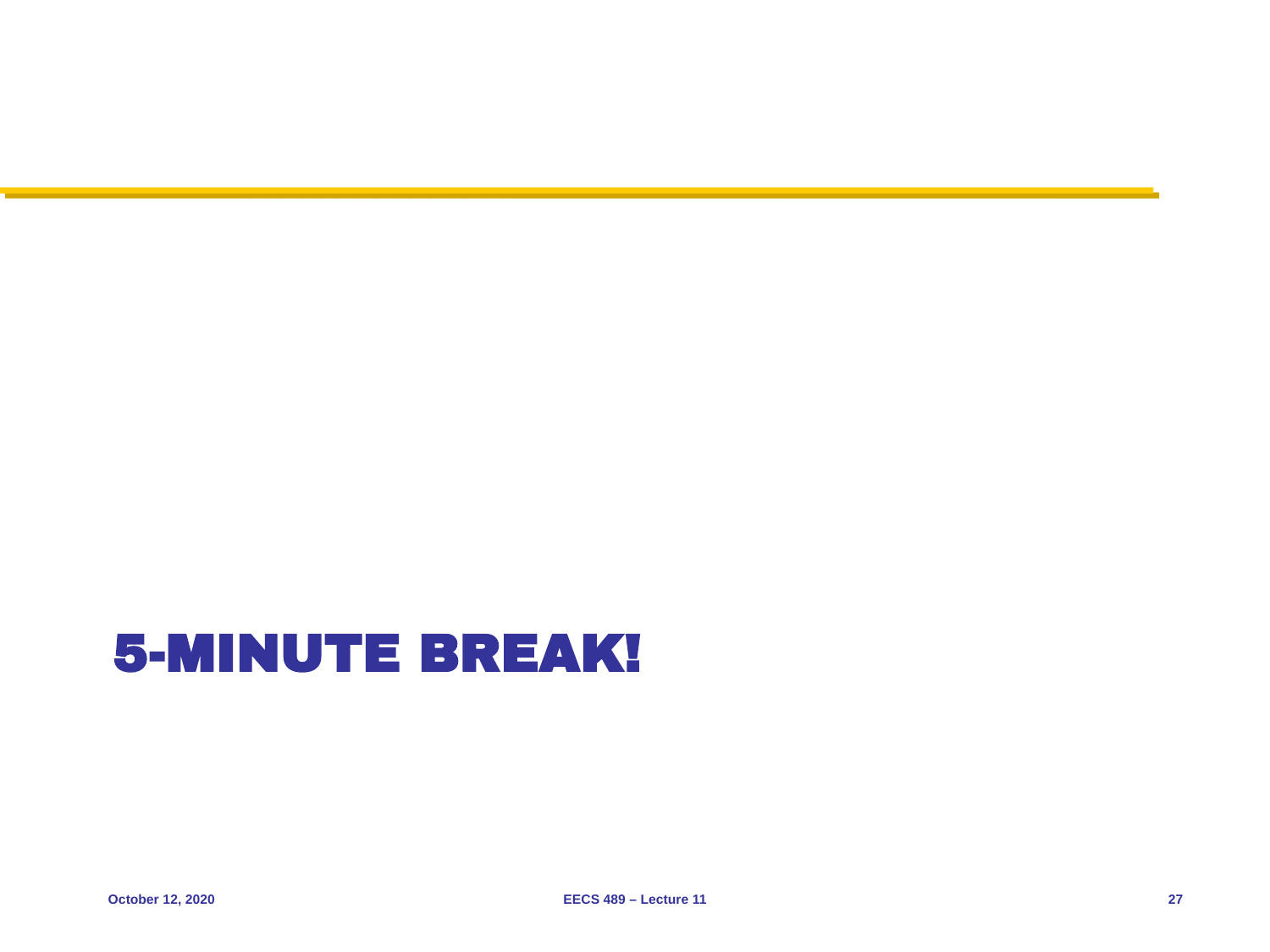

# 5-minute break!
October 12, 2020
EECS 489 – Lecture 11
27